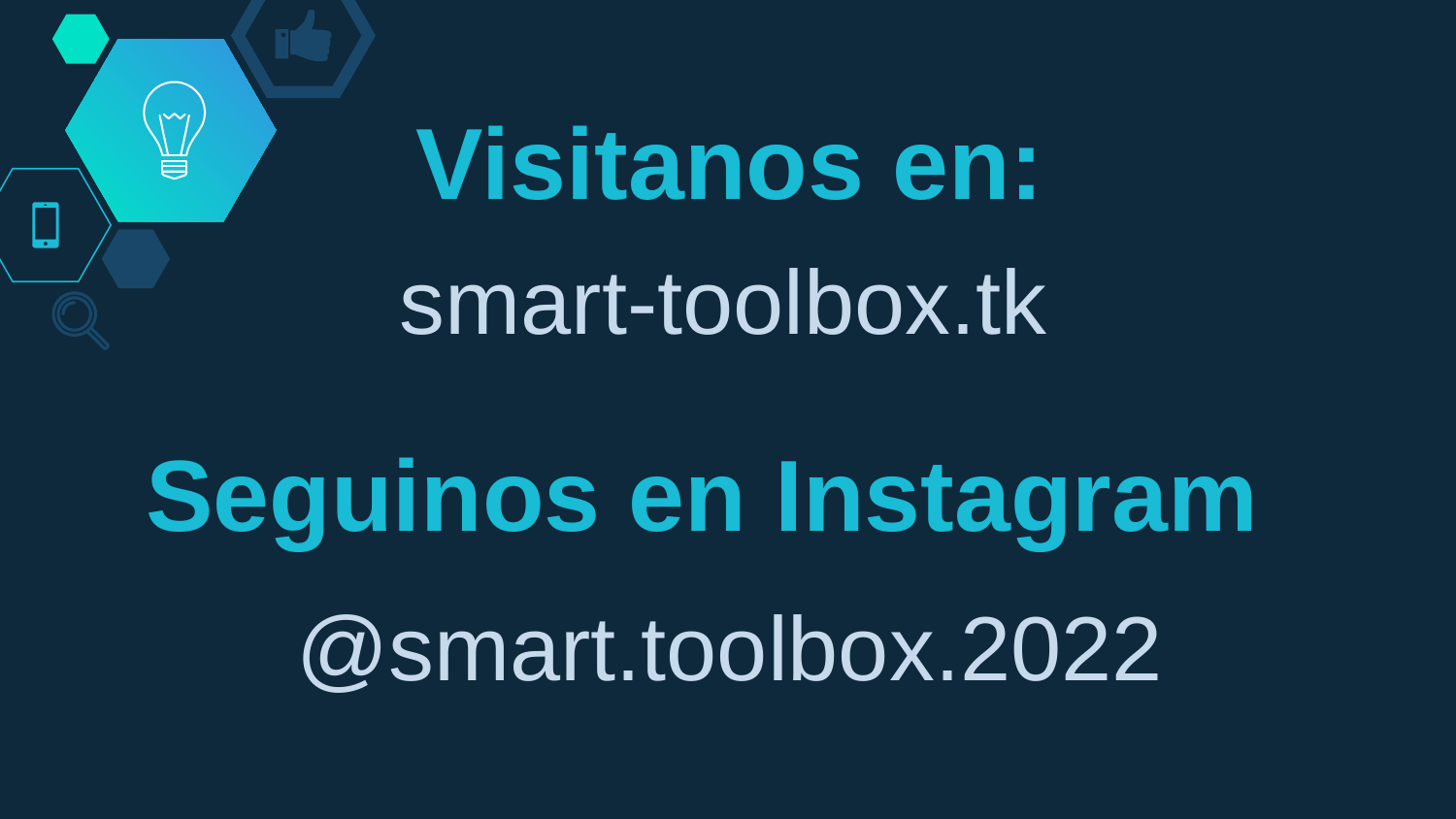

# Visitanos en:
smart-toolbox.tk
Seguinos en Instagram
@smart.toolbox.2022